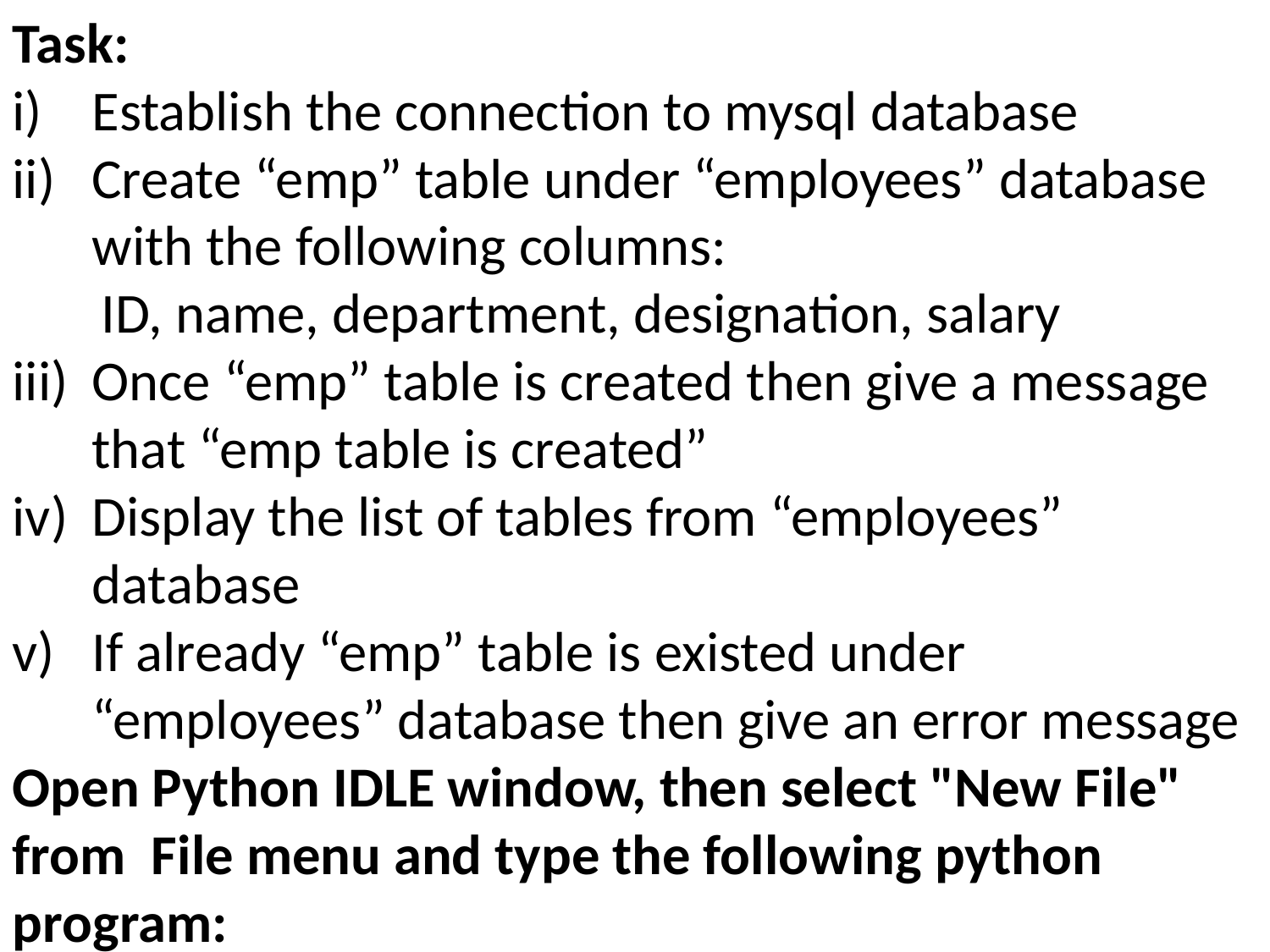

Task:
Establish the connection to mysql database
Create “emp” table under “employees” database with the following columns:
       ID, name, department, designation, salary
Once “emp” table is created then give a message that “emp table is created”
Display the list of tables from “employees” database
If already “emp” table is existed under “employees” database then give an error message
Open Python IDLE window, then select "New File"
from  File menu and type the following python
program: